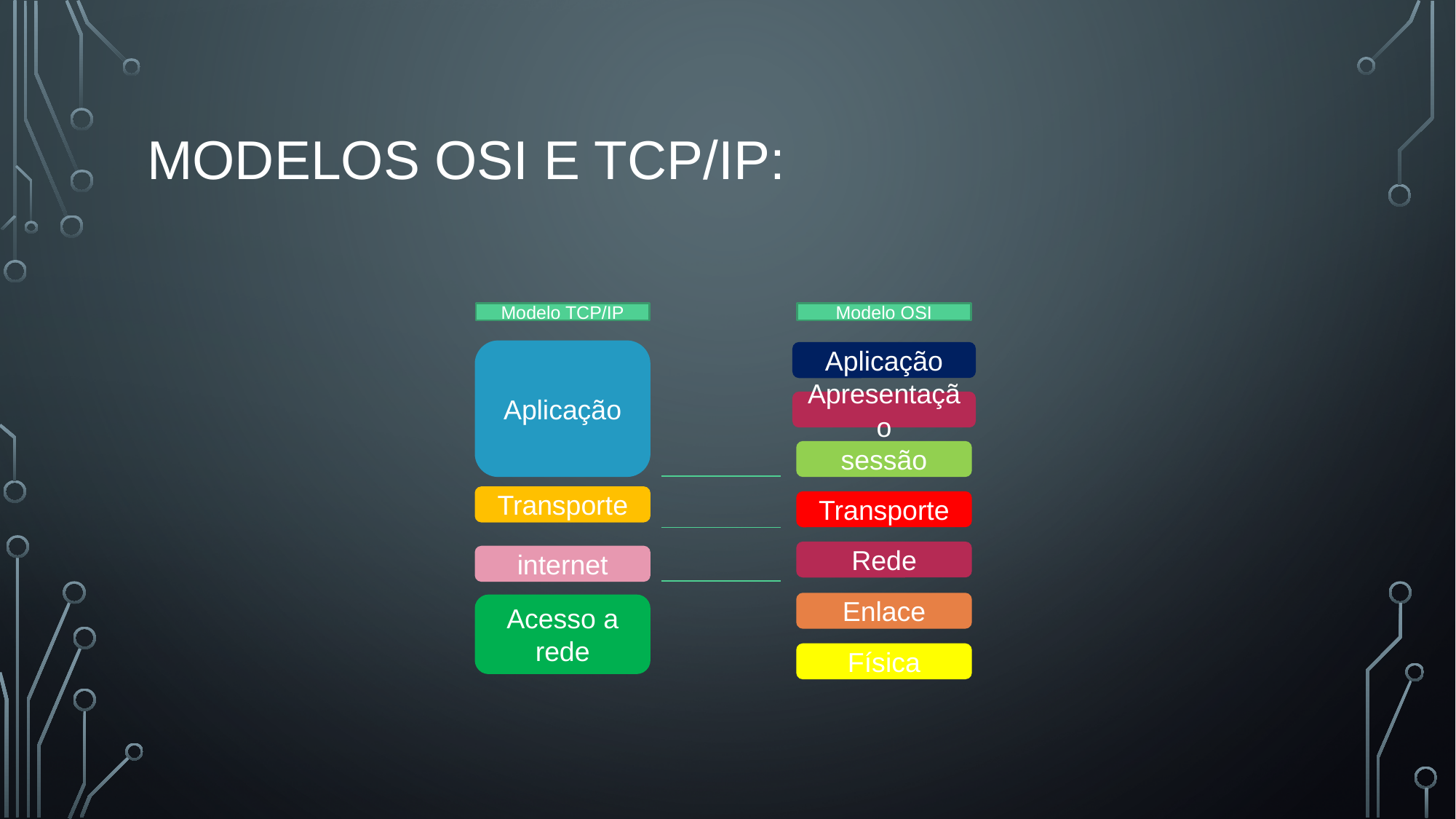

# Modelos osi e tcp/ip:

Modelo OSI
Modelo TCP/IP
Aplicação
Aplicação
Apresentação
sessão
Transporte
Transporte
Rede
internet
Enlace
Acesso a rede
Física